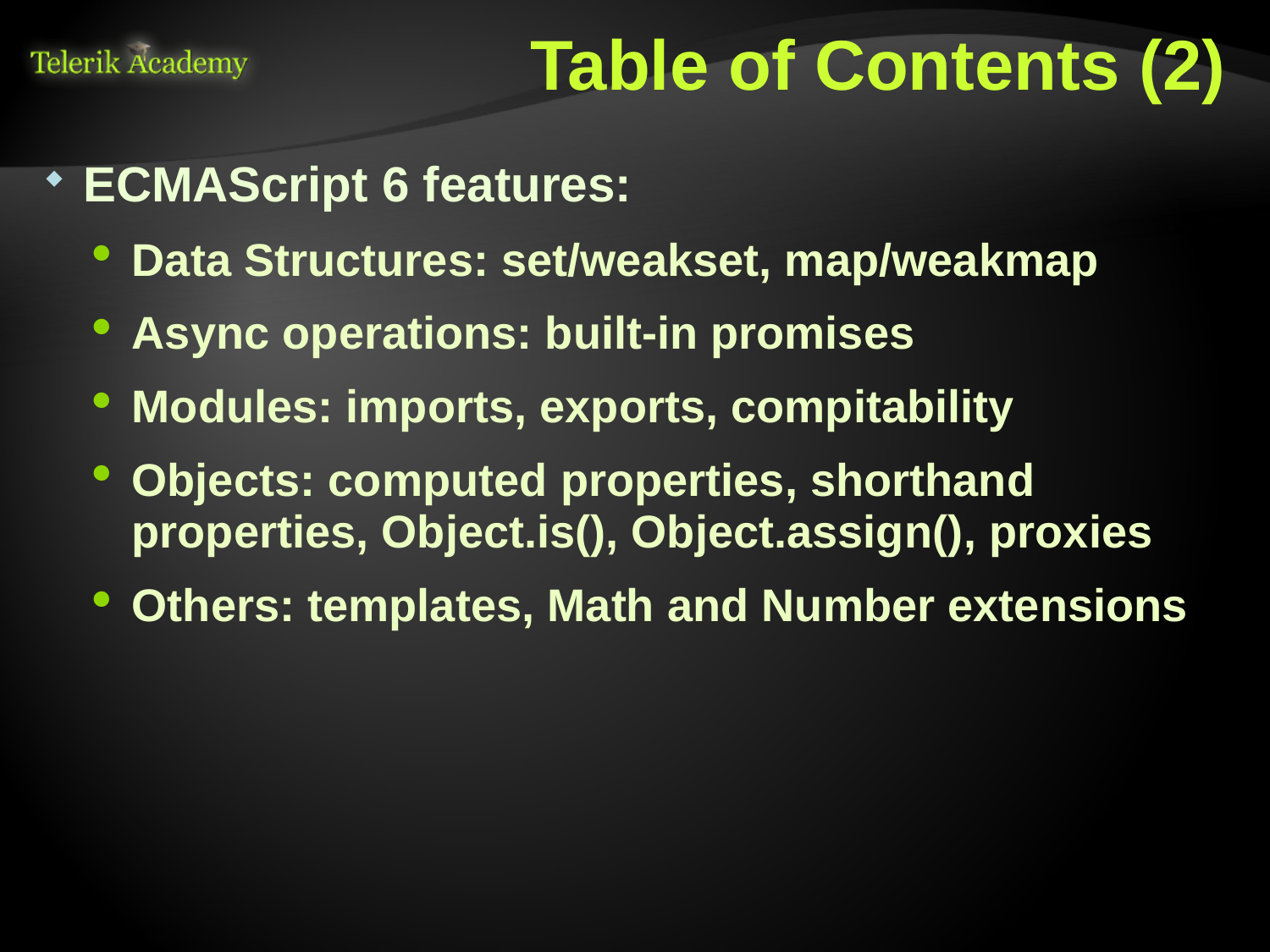

# Table of Contents (2)
ECMAScript 6 features:
Data Structures: set/weakset, map/weakmap
Async operations: built-in promises
Modules: imports, exports, compitability
Objects: computed properties, shorthand properties, Object.is(), Object.assign(), proxies
Others: templates, Math and Number extensions